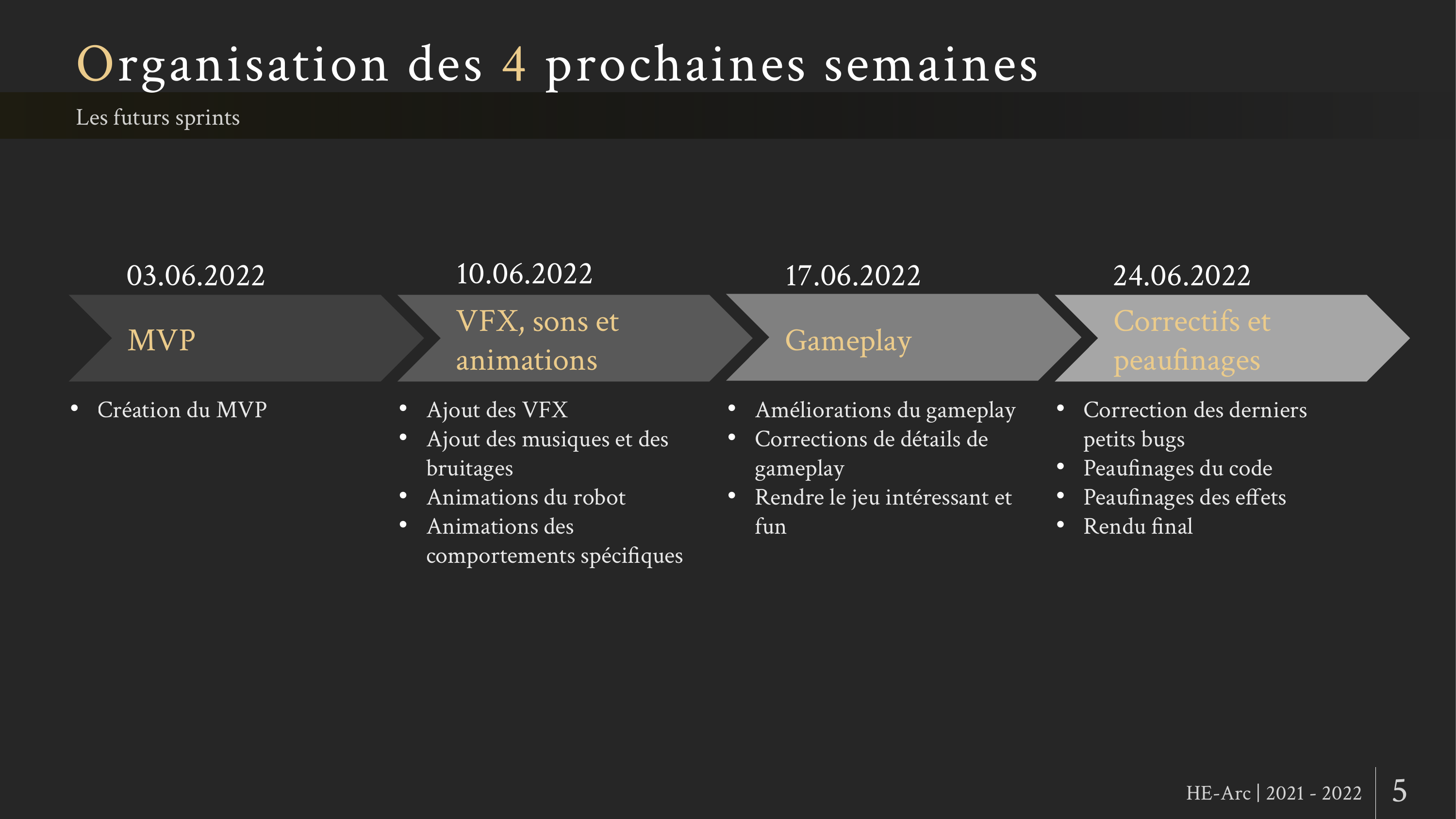

# Organisation des 4 prochaines semaines
Les futurs sprints
10.06.2022
03.06.2022
17.06.2022
24.06.2022
MVP
VFX, sons et animations
Gameplay
Correctifs et peaufinages
Création du MVP
Ajout des VFX
Ajout des musiques et des bruitages
Animations du robot
Animations des comportements spécifiques
Améliorations du gameplay
Corrections de détails de gameplay
Rendre le jeu intéressant et fun
Correction des derniers petits bugs
Peaufinages du code
Peaufinages des effets
Rendu final
HE-Arc | 2021 - 2022
5